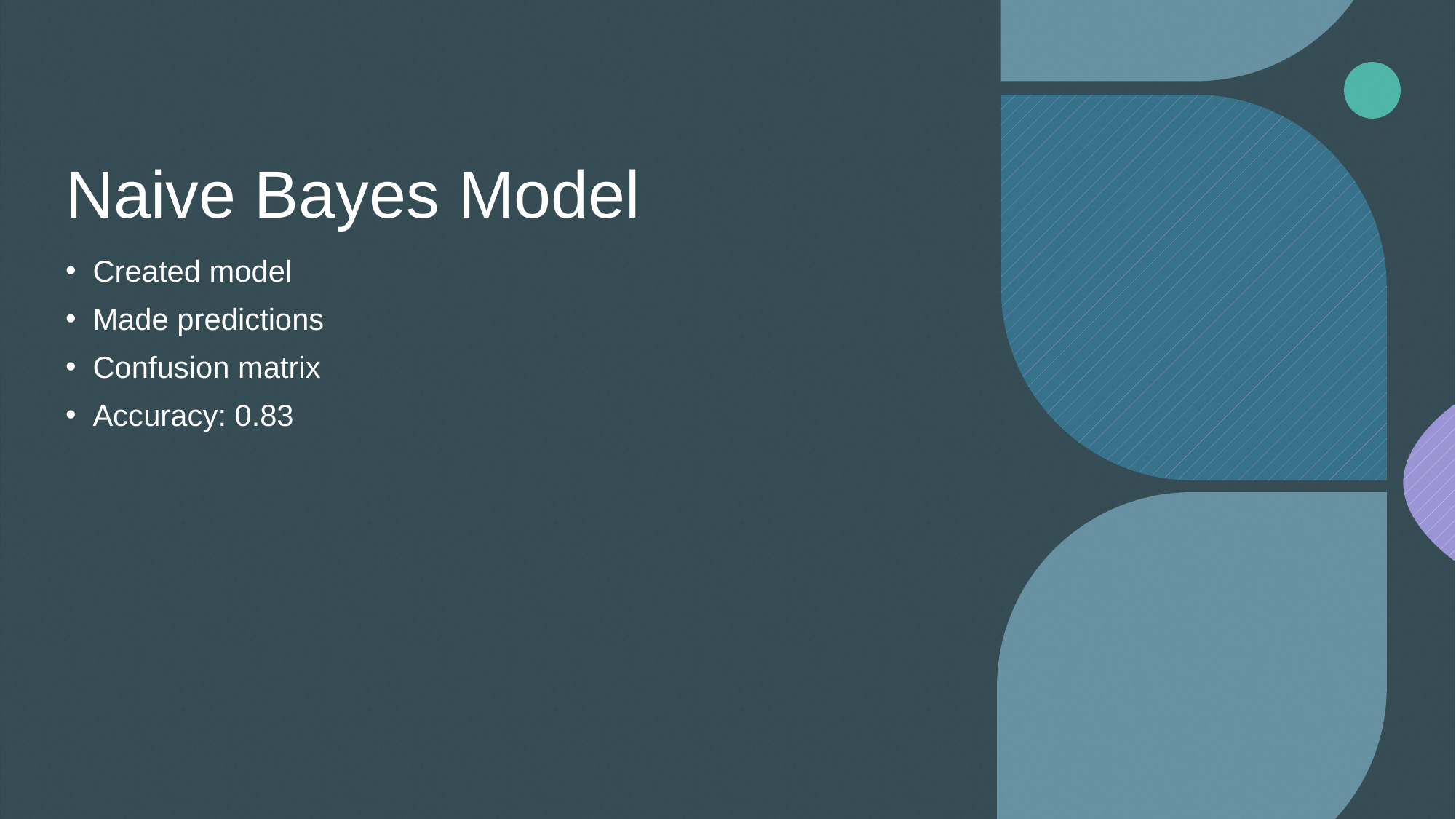

# Naive Bayes Model
Created model
Made predictions
Confusion matrix
Accuracy: 0.83